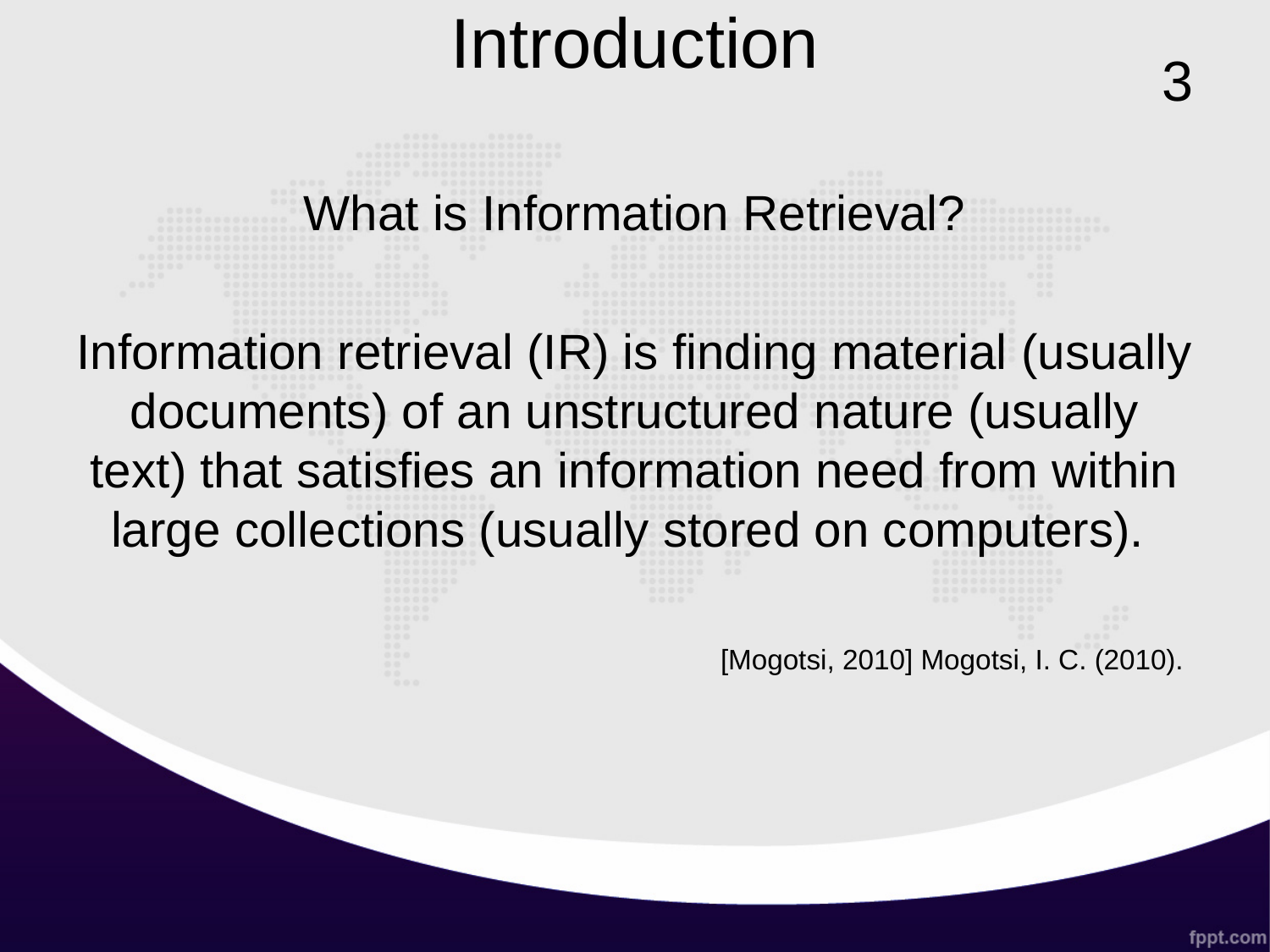

# Introduction
3

What is Information Retrieval?

Information retrieval (IR) is finding material (usually documents) of an unstructured nature (usually text) that satisfies an information need from within large collections (usually stored on computers).

					[Mogotsi, 2010] Mogotsi, I. C. (2010).